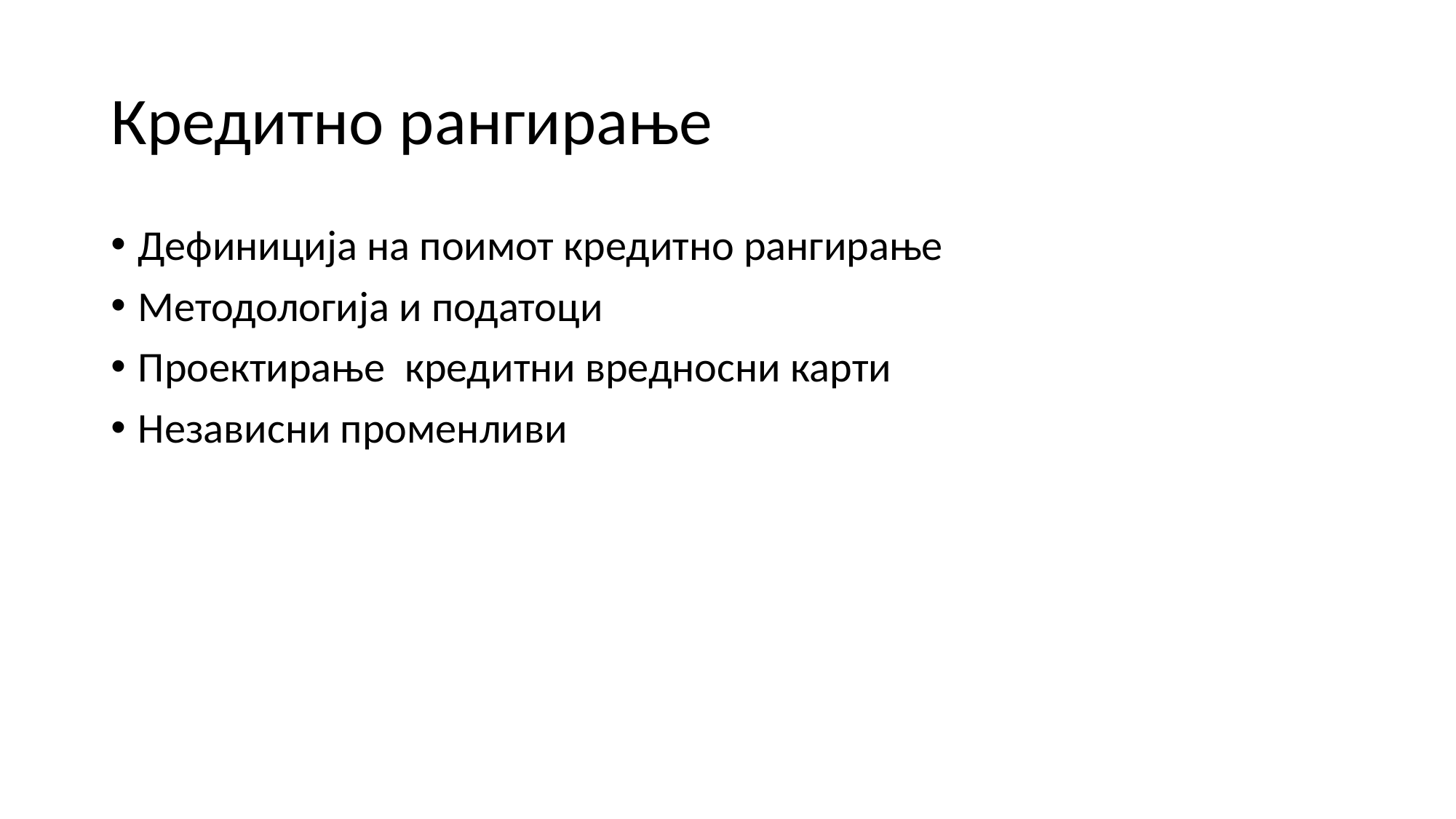

# Кредитно рангирање
Дефиниција на поимот кредитно рангирање
Методологија и податоци
Проектирање  кредитни вредносни карти
Независни променливи